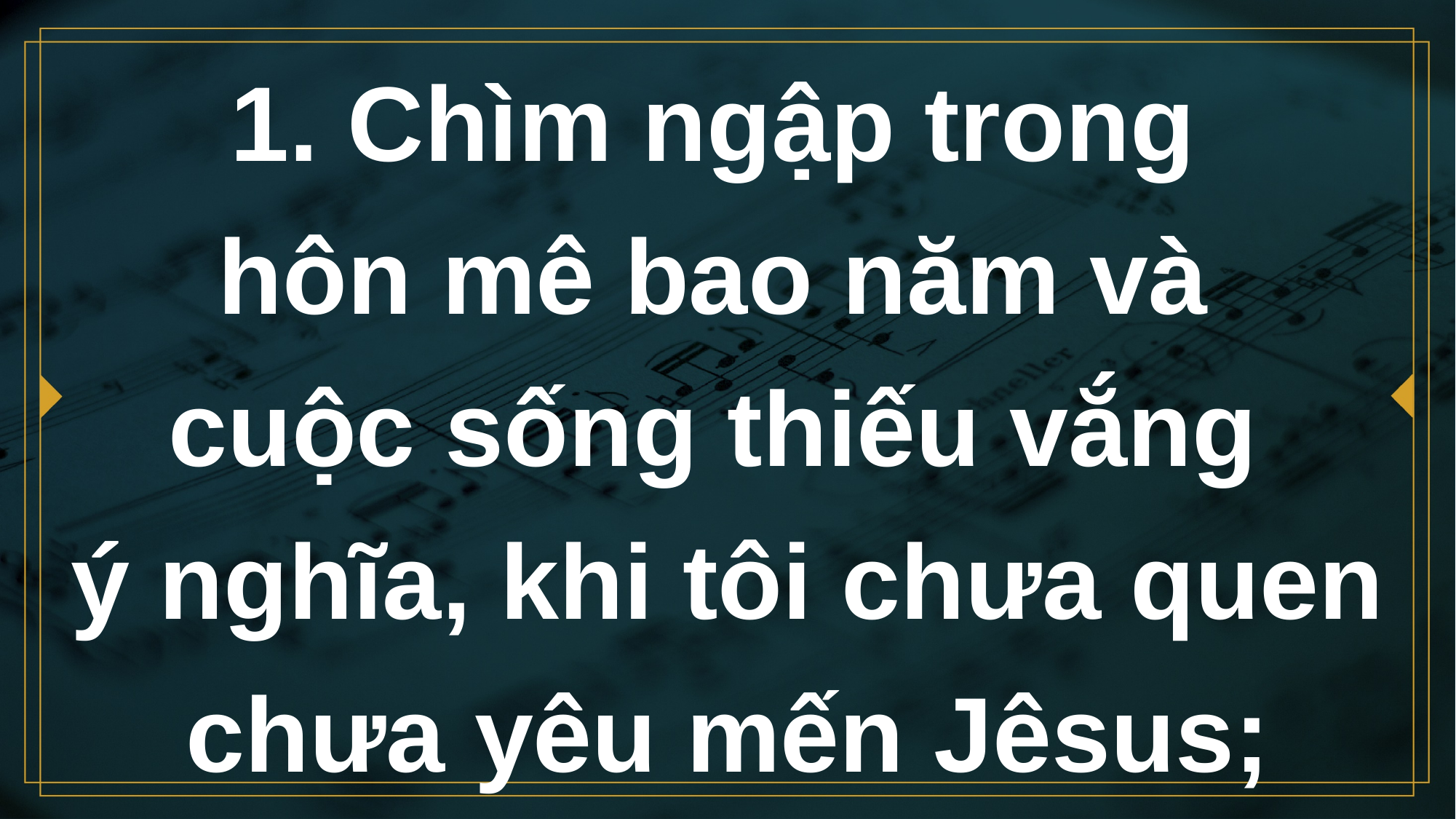

# 1. Chìm ngập trong hôn mê bao năm và cuộc sống thiếu vắng ý nghĩa, khi tôi chưa quen chưa yêu mến Jêsus;